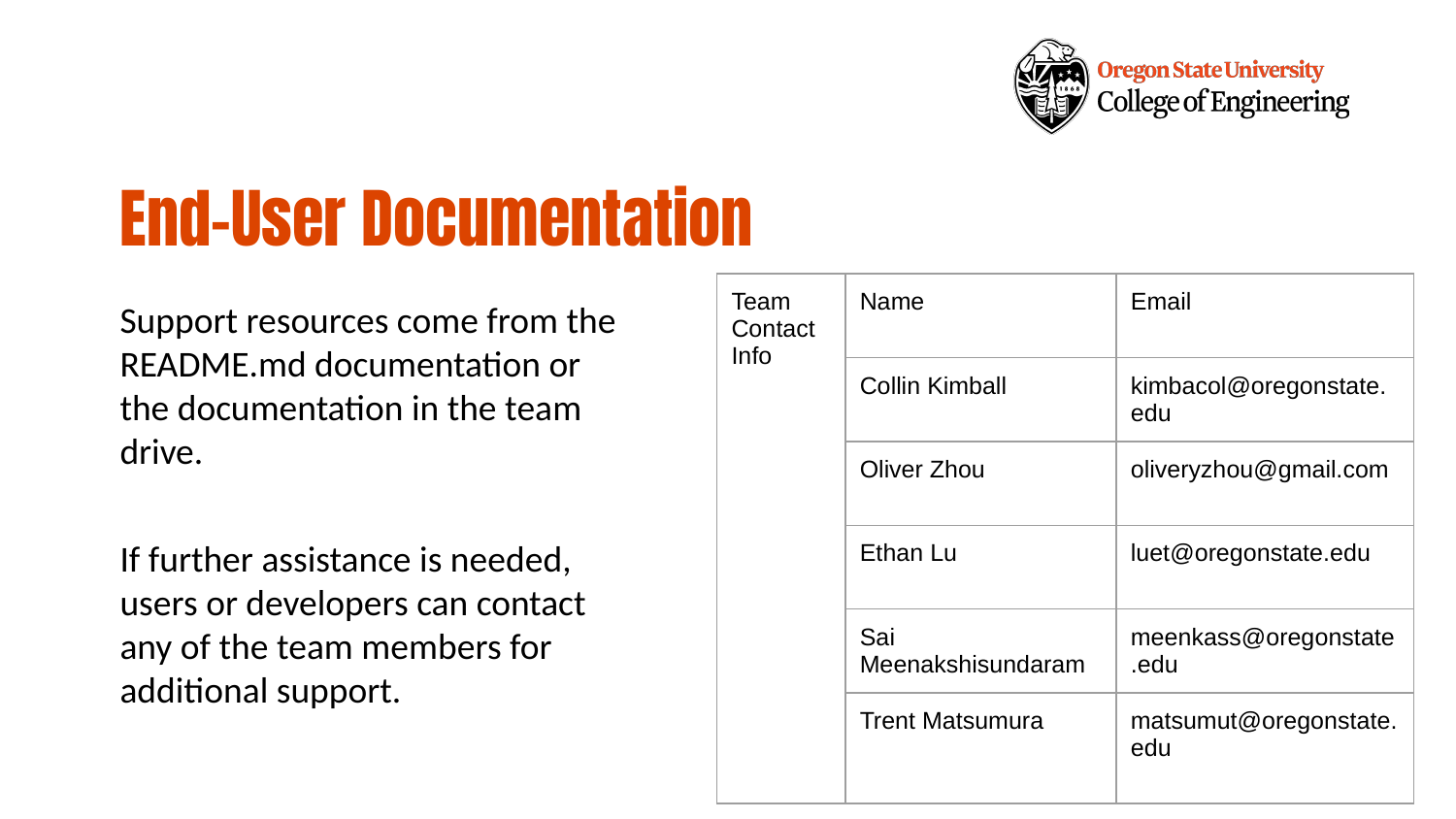

# End-User Documentation
| Team Contact Info | Name | Email |
| --- | --- | --- |
|  | Collin Kimball | kimbacol@oregonstate.edu |
|  | Oliver Zhou | oliveryzhou@gmail.com |
|  | Ethan Lu | luet@oregonstate.edu |
|  | Sai Meenakshisundaram | meenkass@oregonstate.edu |
|  | Trent Matsumura | matsumut@oregonstate.edu |
Support resources come from the README.md documentation or the documentation in the team drive.

If further assistance is needed, users or developers can contact any of the team members for additional support.